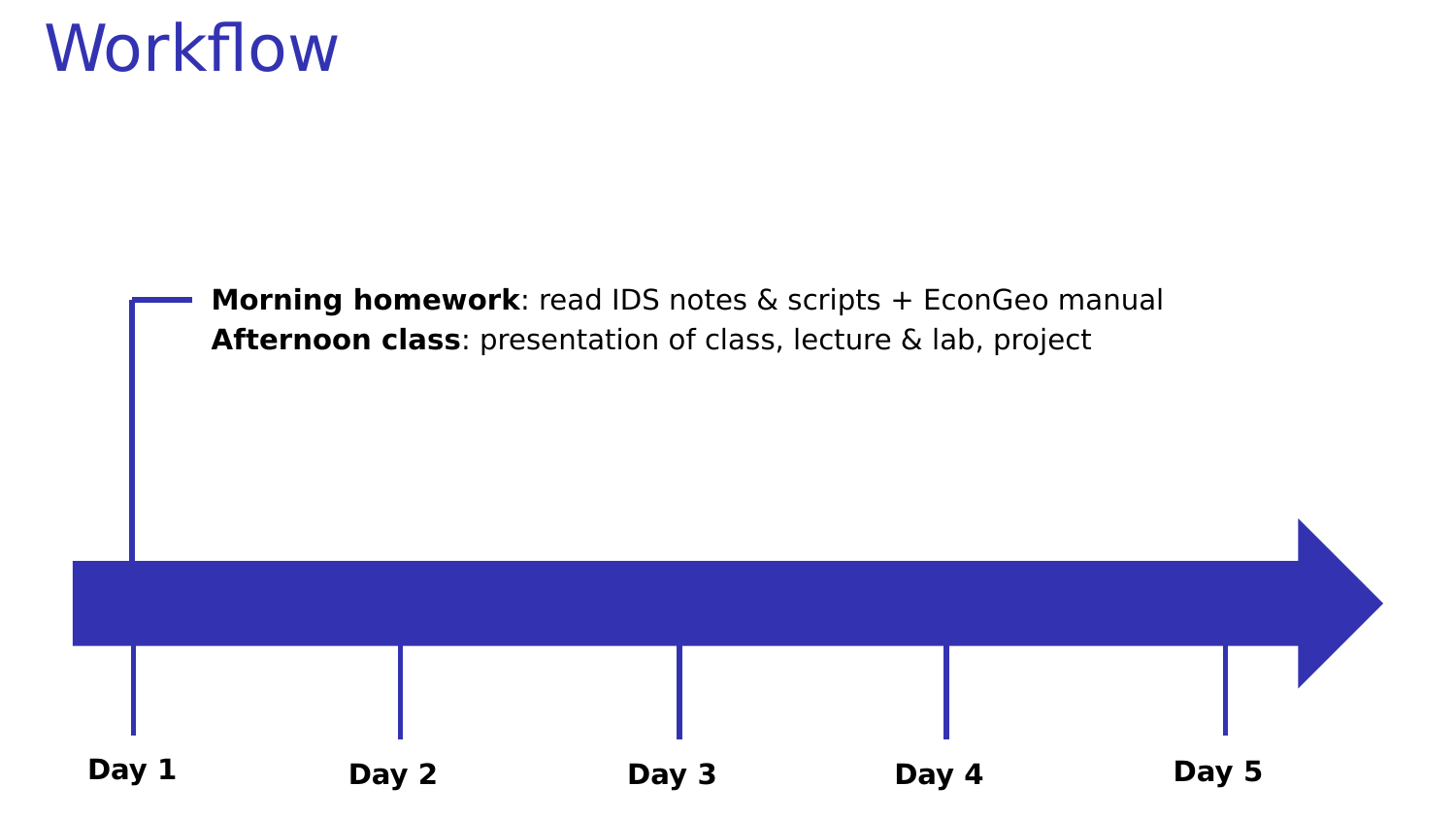

# Workflow

Morning homework: read IDS notes & scripts + EconGeo manual
Afternoon class: presentation of class, lecture & lab, project
Day 1
Day 5
Day 4
Day 2
Day 3